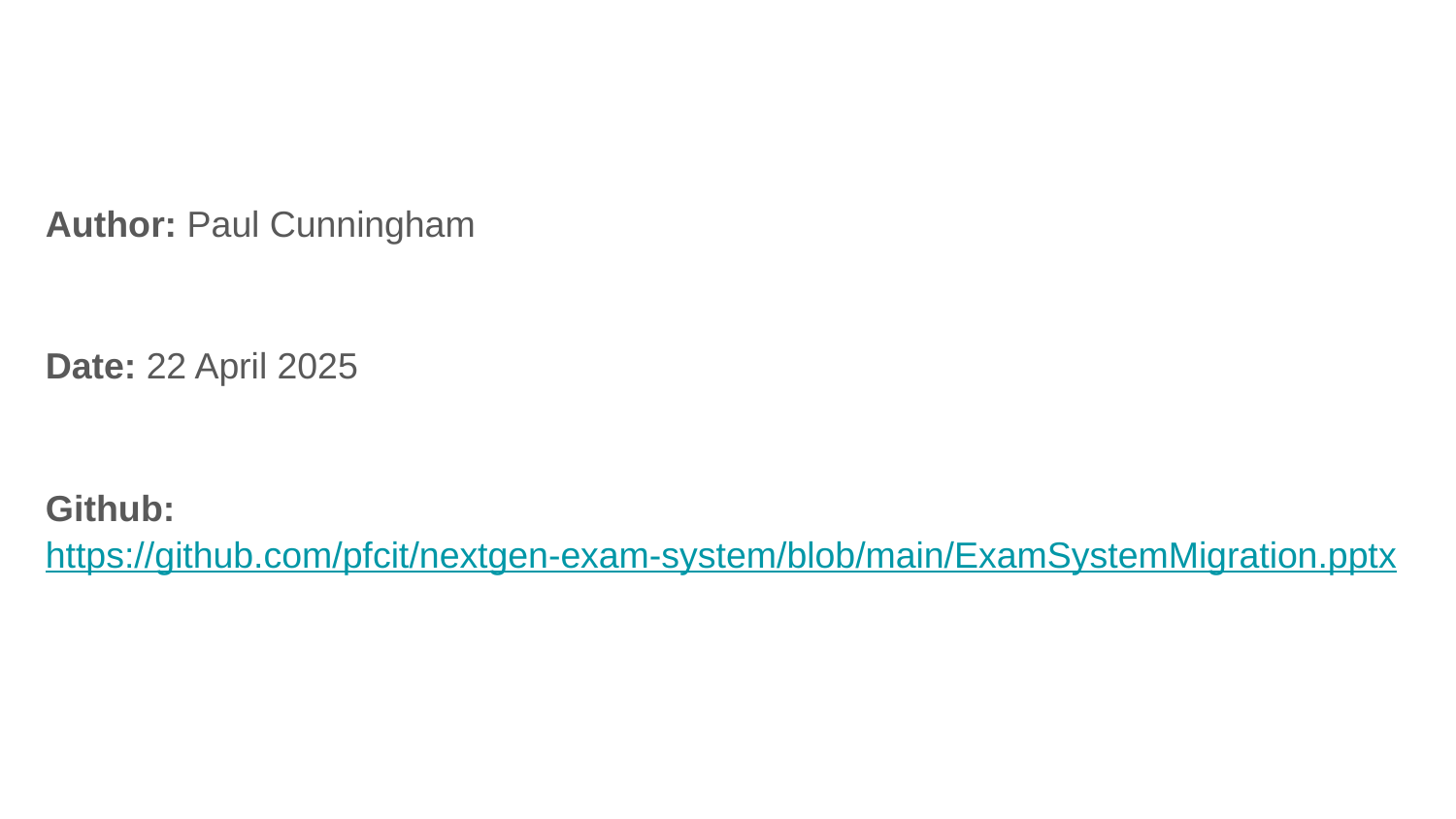

#
Author: Paul Cunningham

Date: 22 April 2025

Github: https://github.com/pfcit/nextgen-exam-system/blob/main/ExamSystemMigration.pptx